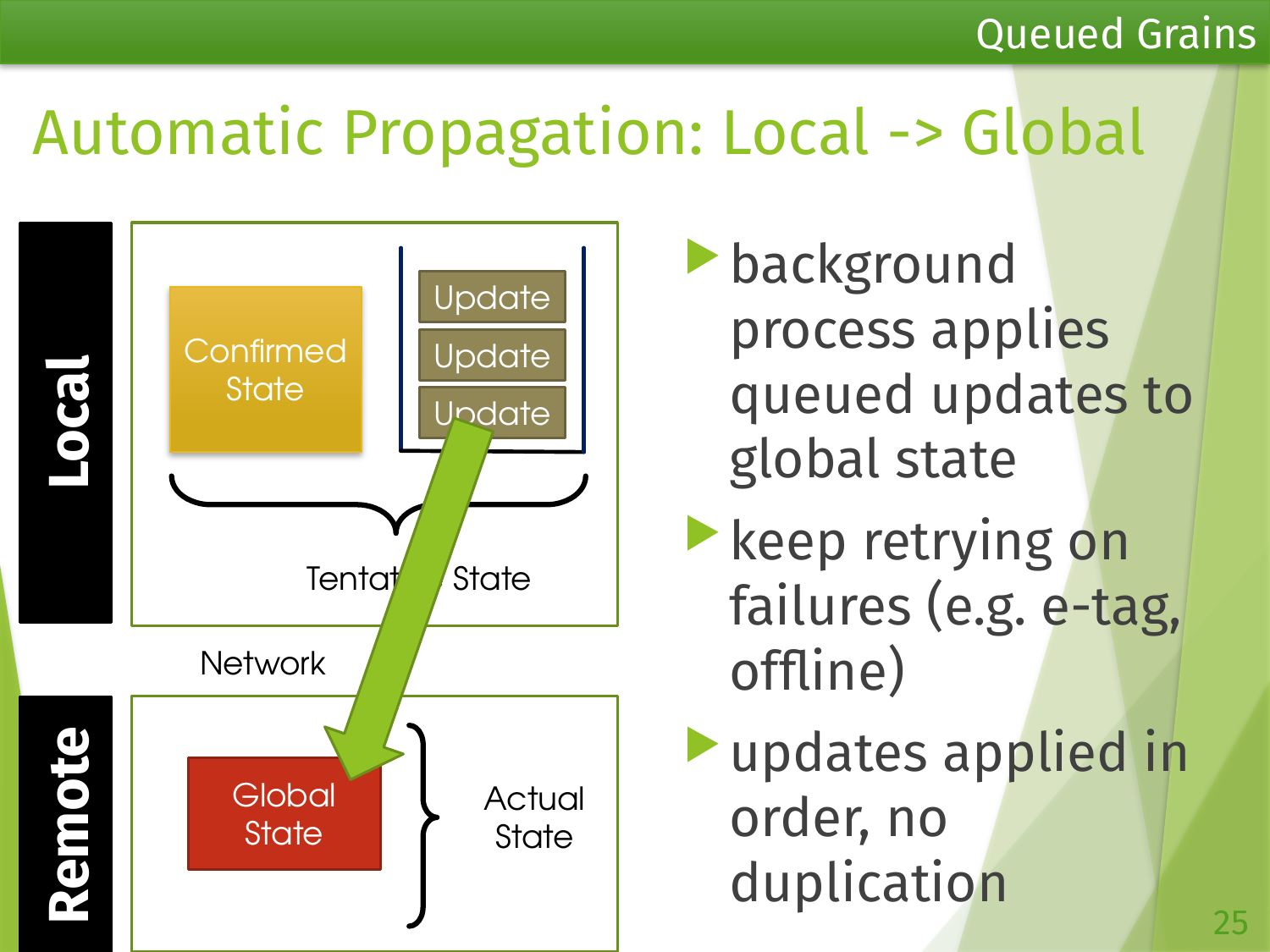

Queued Grains
# Automatic Propagation: Local -> Global
background process applies queued updates to global state
keep retrying on failures (e.g. e-tag, offline)
updates applied in order, no duplication

Update
Update
Update
Confirmed State

Local

Tentative State
Network

Global
State
Actual State
Remote
25